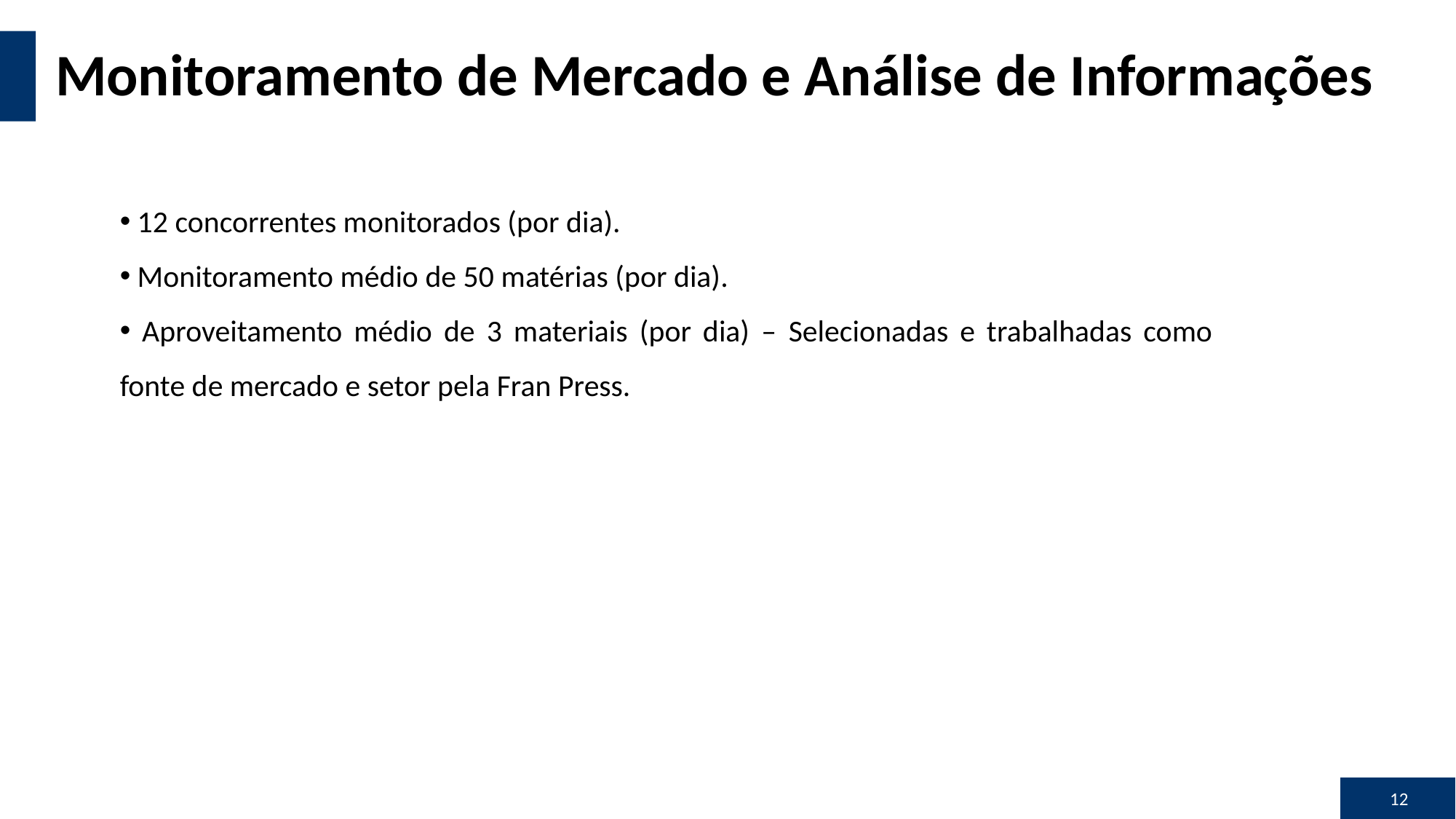

# Monitoramento de Mercado e Análise de Informações
 12 concorrentes monitorados (por dia).
 Monitoramento médio de 50 matérias (por dia).
 Aproveitamento médio de 3 materiais (por dia) – Selecionadas e trabalhadas como fonte de mercado e setor pela Fran Press.

12